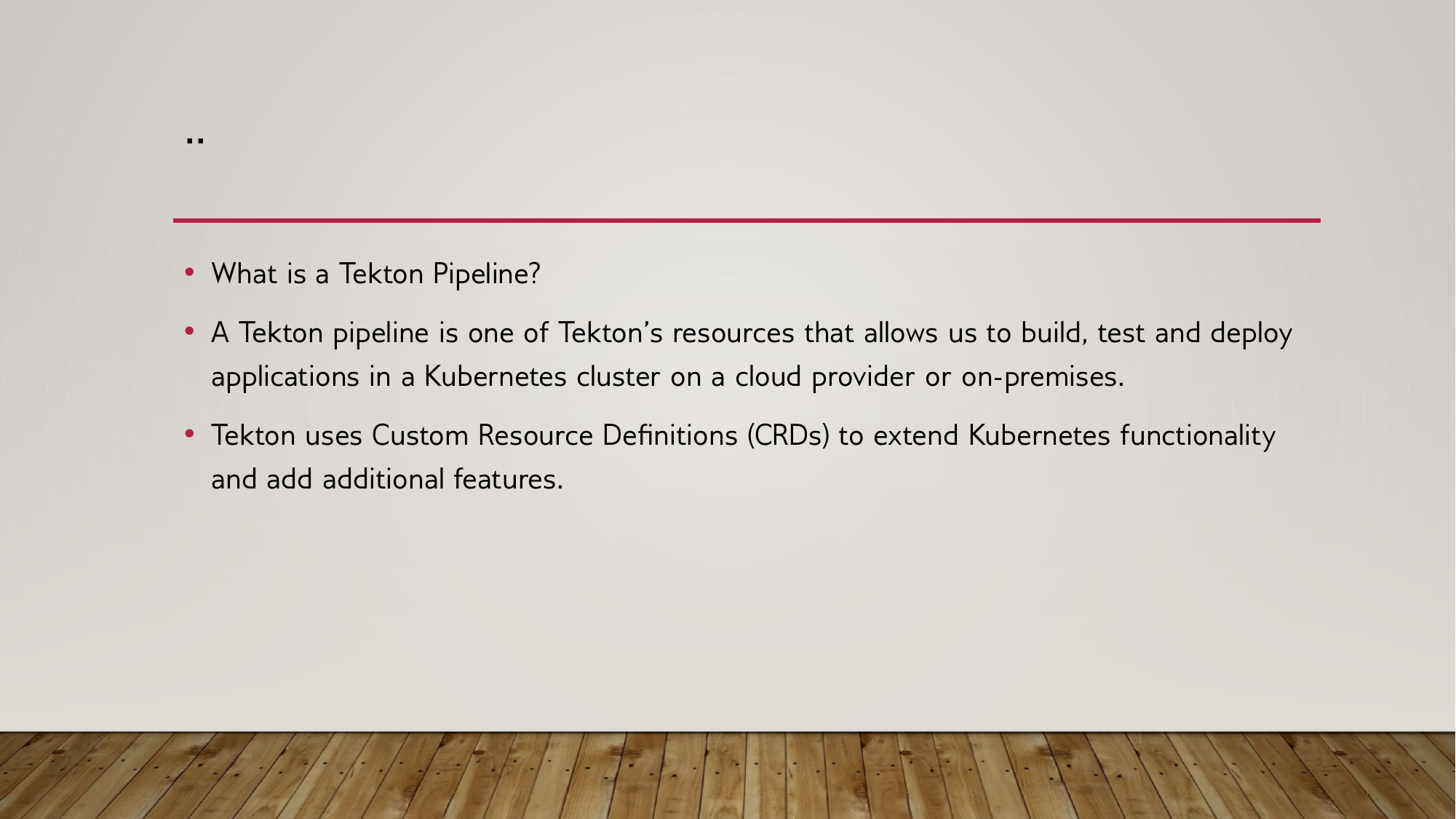

# ..
What is a Tekton Pipeline?
A Tekton pipeline is one of Tekton’s resources that allows us to build, test and deploy applications in a Kubernetes cluster on a cloud provider or on-premises.
Tekton uses Custom Resource Definitions (CRDs) to extend Kubernetes functionality and add additional features.